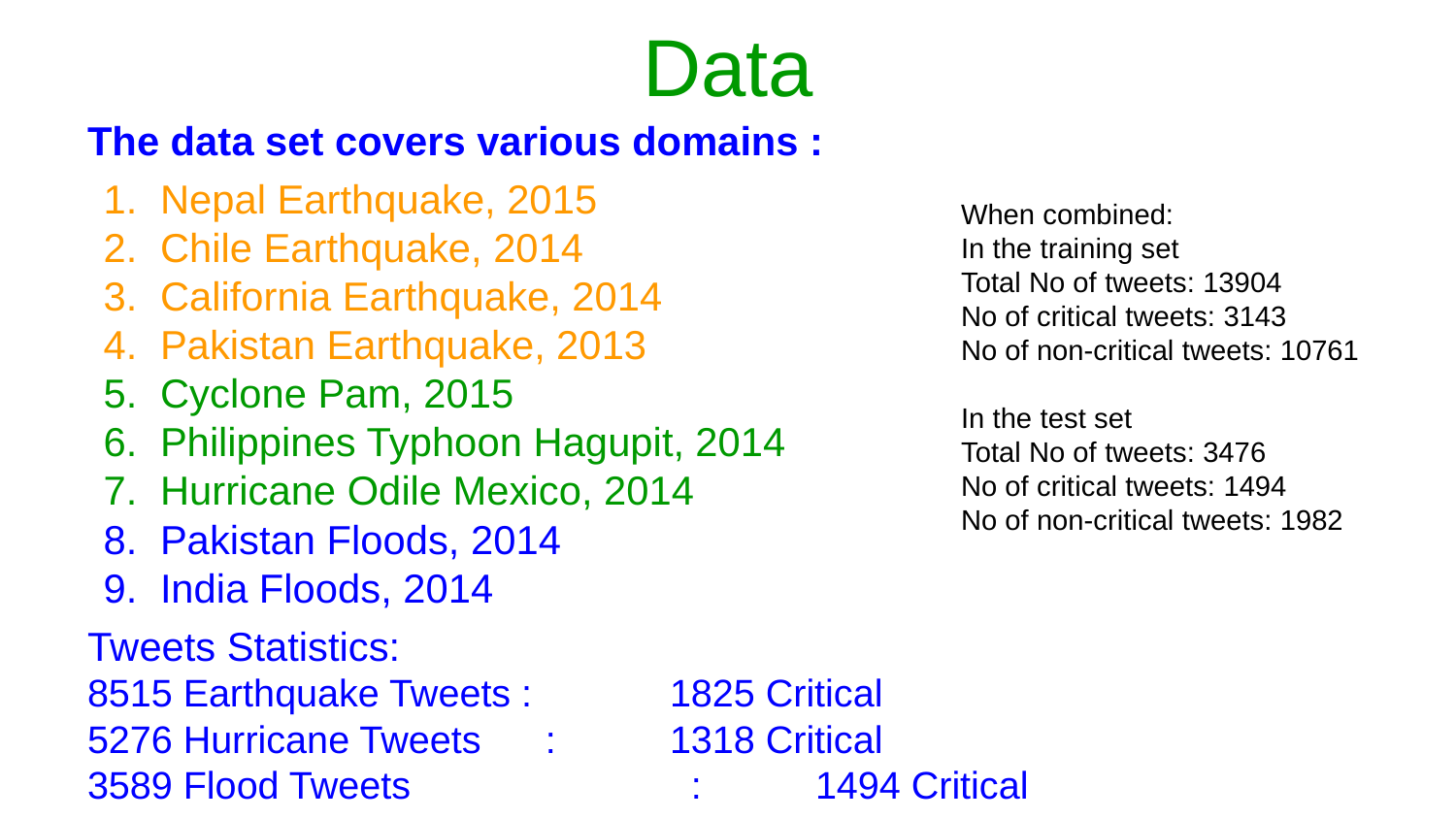

# Data
The data set covers various domains :
Nepal Earthquake, 2015
Chile Earthquake, 2014
California Earthquake, 2014
Pakistan Earthquake, 2013
Cyclone Pam, 2015
Philippines Typhoon Hagupit, 2014
Hurricane Odile Mexico, 2014
Pakistan Floods, 2014
India Floods, 2014
Tweets Statistics:
8515 Earthquake Tweets :	1825 Critical
5276 Hurricane Tweets	  :	1318 Critical
3589 Flood Tweets	 	  :	1494 Critical

When combined:
In the training set
Total No of tweets: 13904
No of critical tweets: 3143
No of non-critical tweets: 10761

In the test set
Total No of tweets: 3476
No of critical tweets: 1494
No of non-critical tweets: 1982